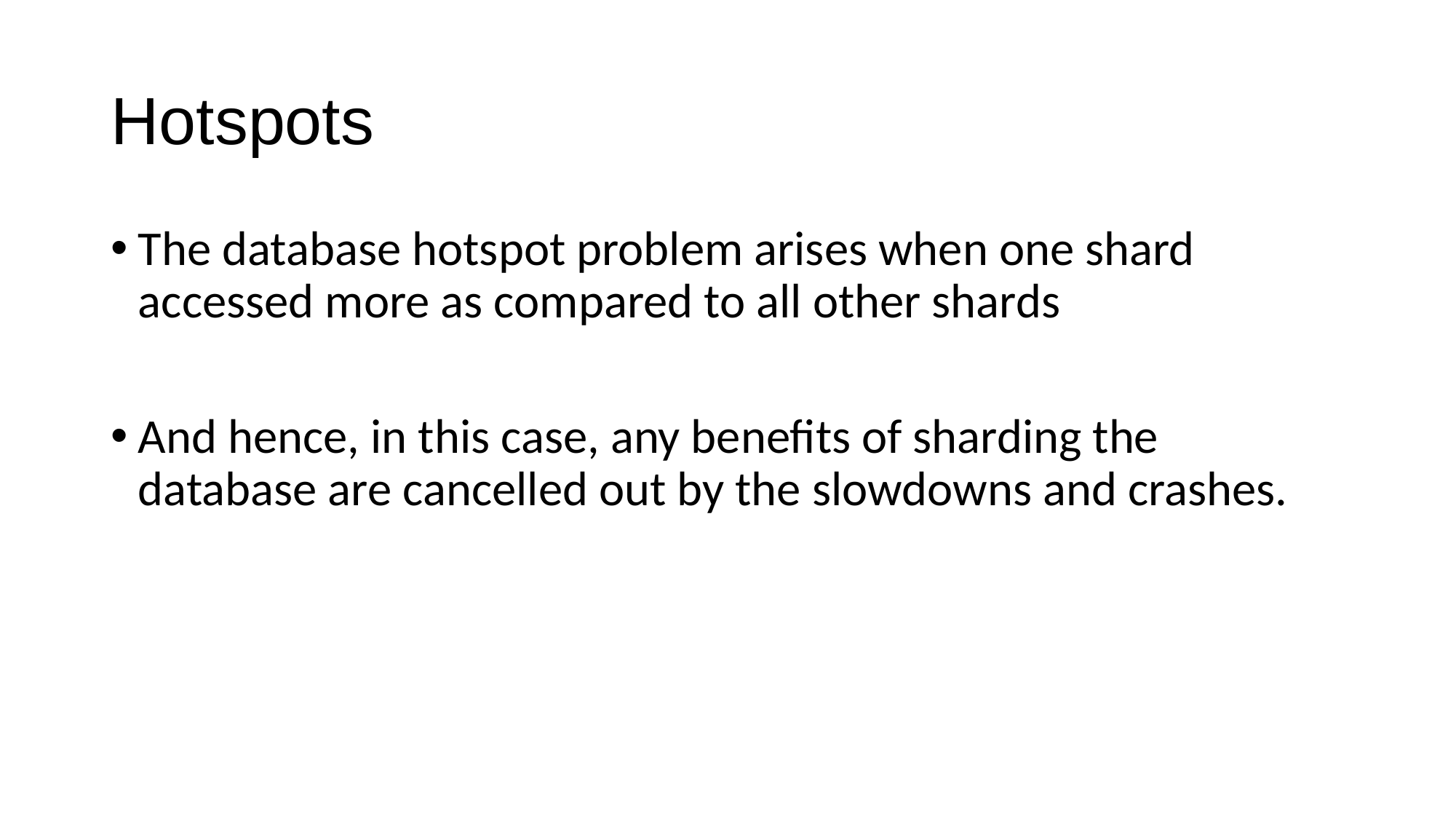

# Hotspots
The database hotspot problem arises when one shard accessed more as compared to all other shards

And hence, in this case, any benefits of sharding the database are cancelled out by the slowdowns and crashes.